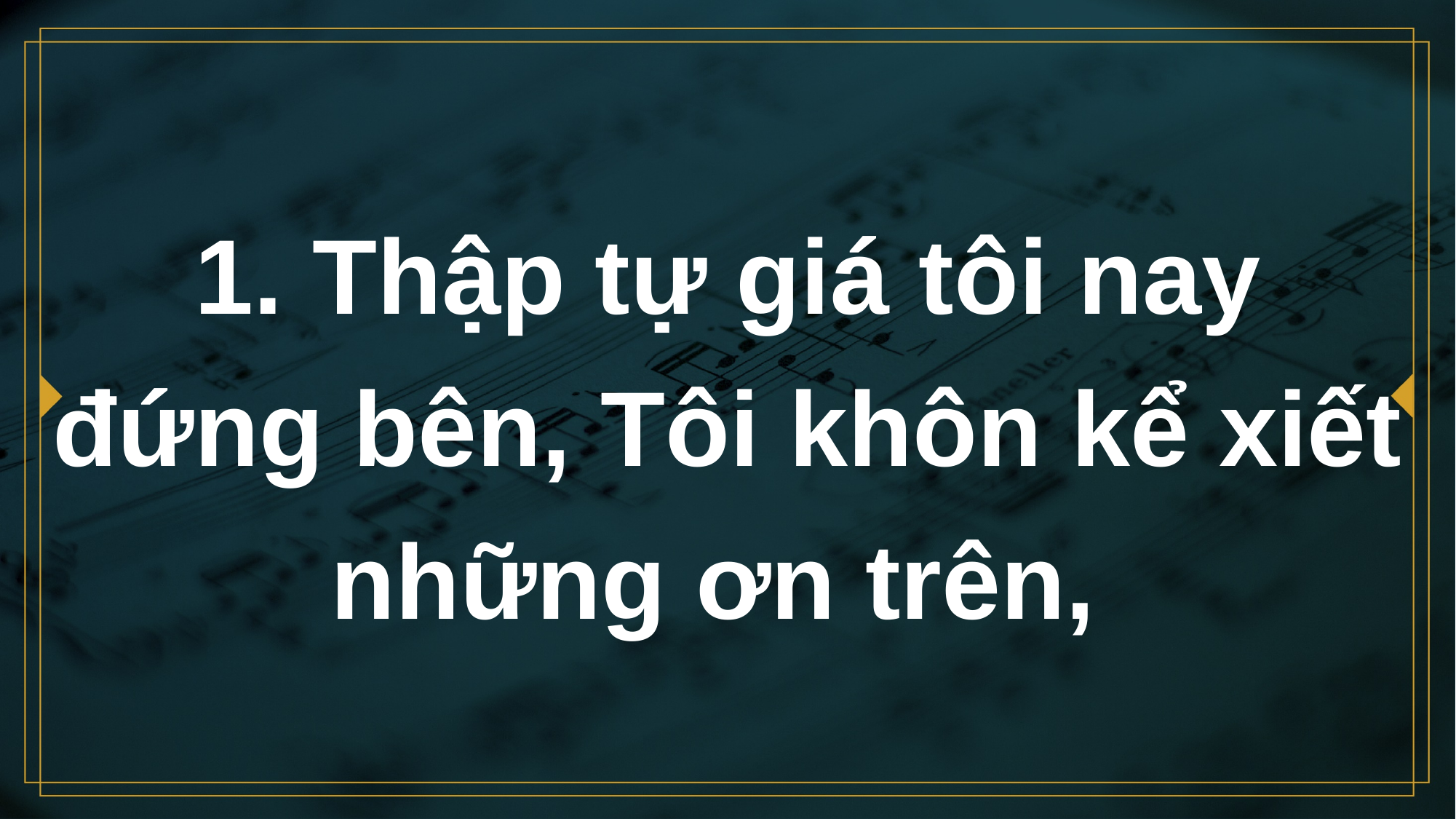

# 1. Thập tự giá tôi nay đứng bên, Tôi khôn kể xiết những ơn trên,